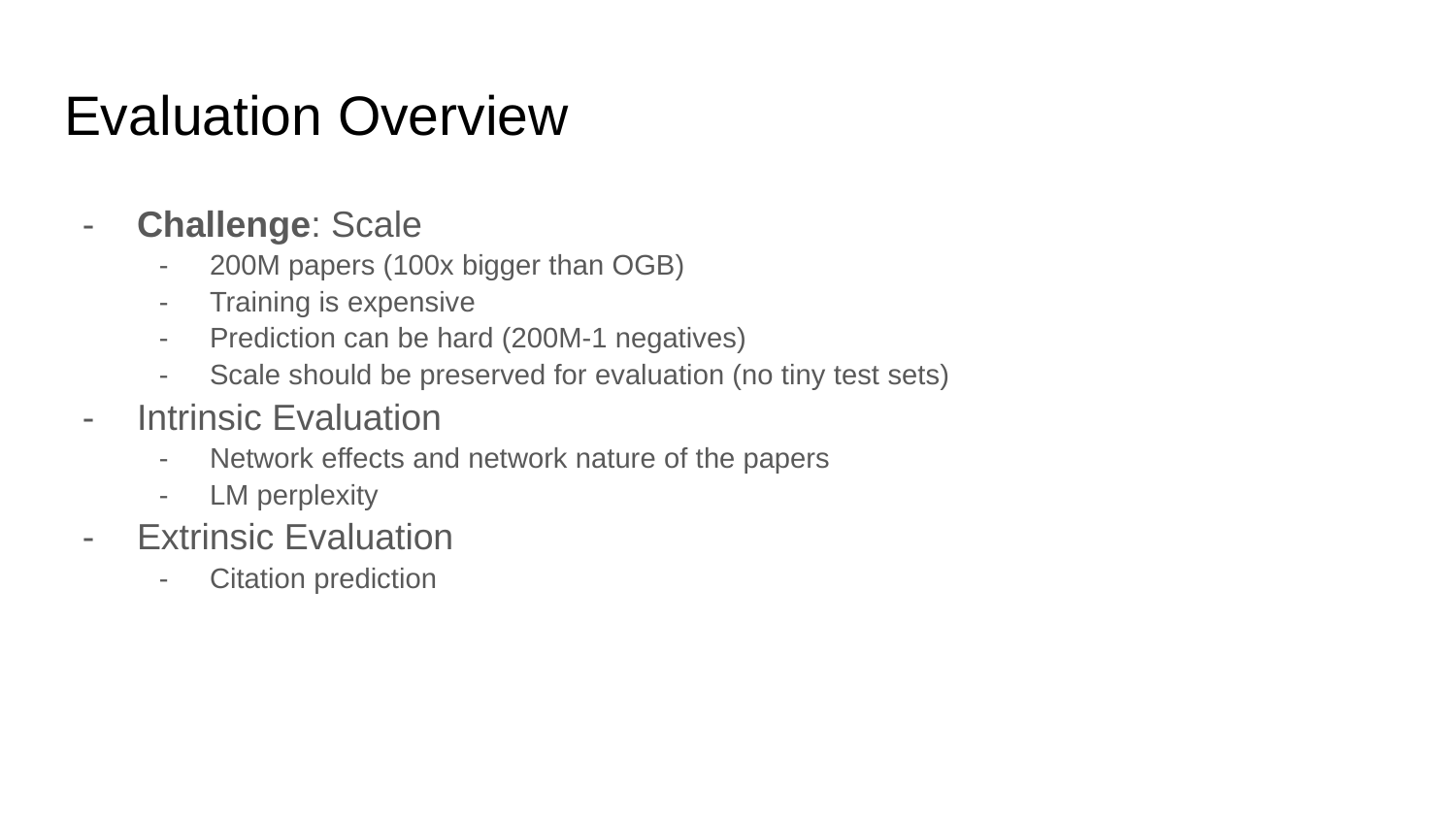

# Evaluation Overview
Challenge: Scale
200M papers (100x bigger than OGB)
Training is expensive
Prediction can be hard (200M-1 negatives)
Scale should be preserved for evaluation (no tiny test sets)
Intrinsic Evaluation
Network effects and network nature of the papers
LM perplexity
Extrinsic Evaluation
Citation prediction